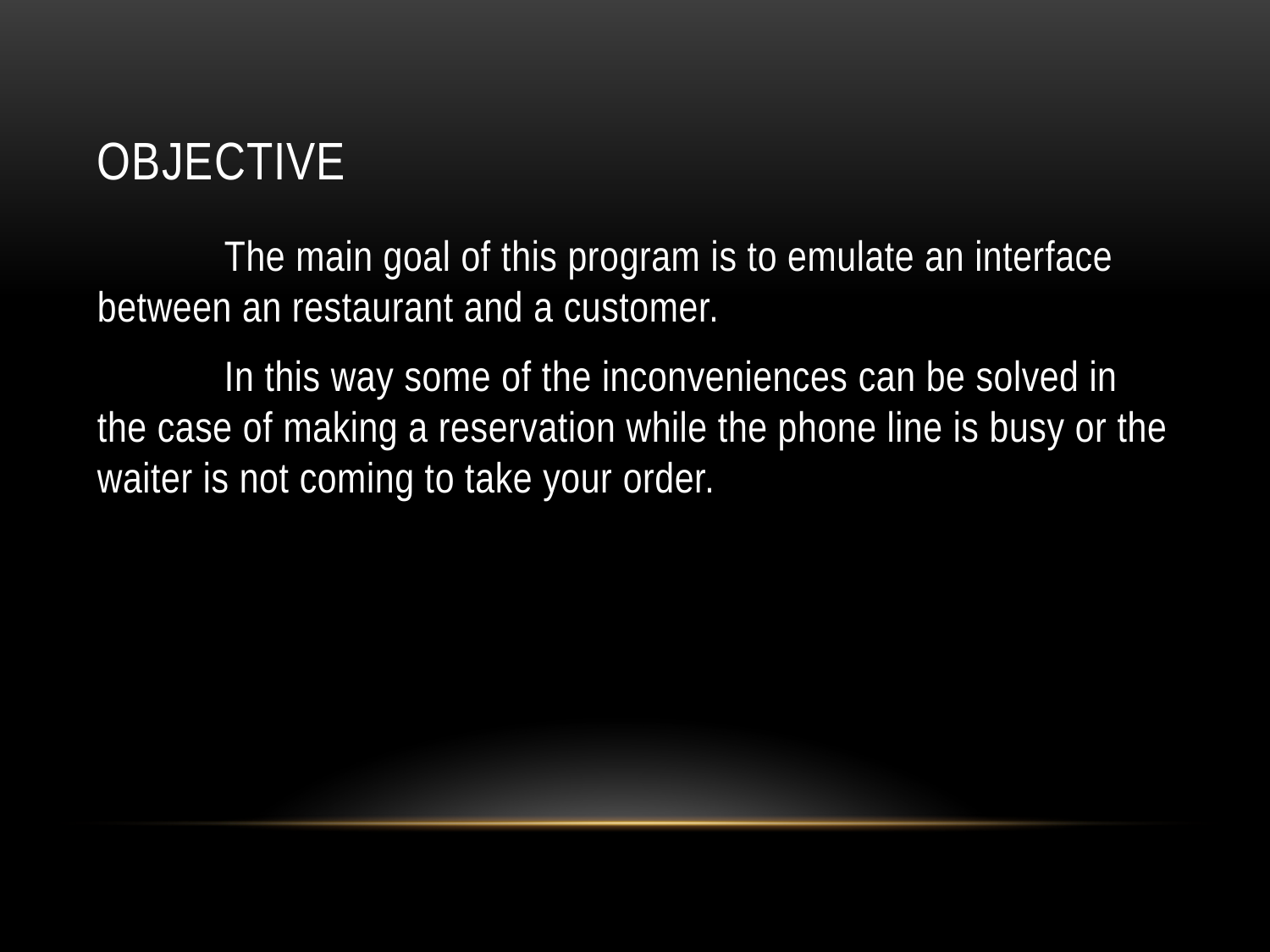

# objective
 	The main goal of this program is to emulate an interface between an restaurant and a customer.
	In this way some of the inconveniences can be solved in the case of making a reservation while the phone line is busy or the waiter is not coming to take your order.